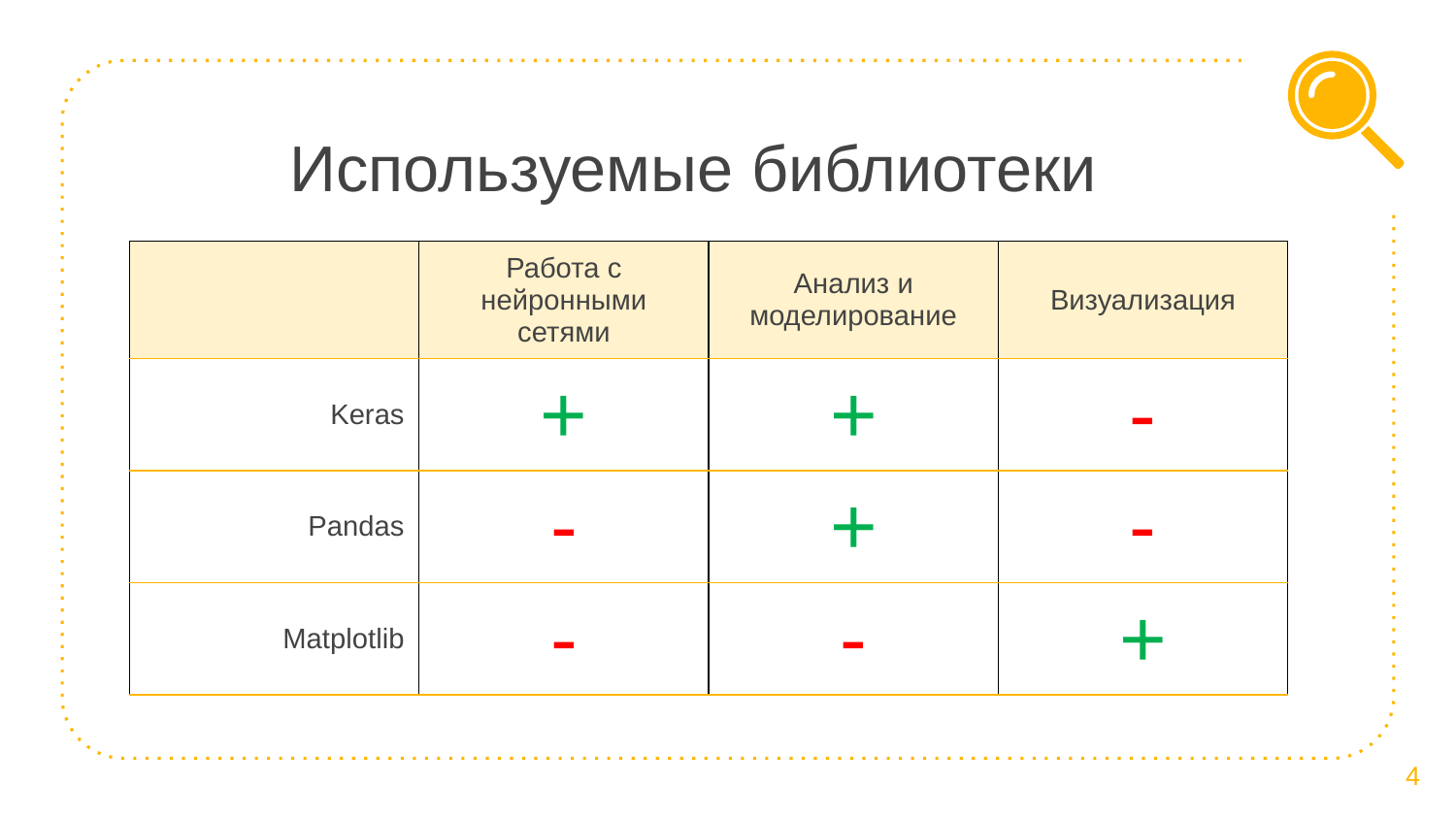

# Используемые библиотеки
|  | Работа с нейронными сетями | Анализ и моделирование | Визуализация |
| --- | --- | --- | --- |
| Keras | + | + | - |
| Pandas | - | + | - |
| Matplotlib | - | - | + |
4